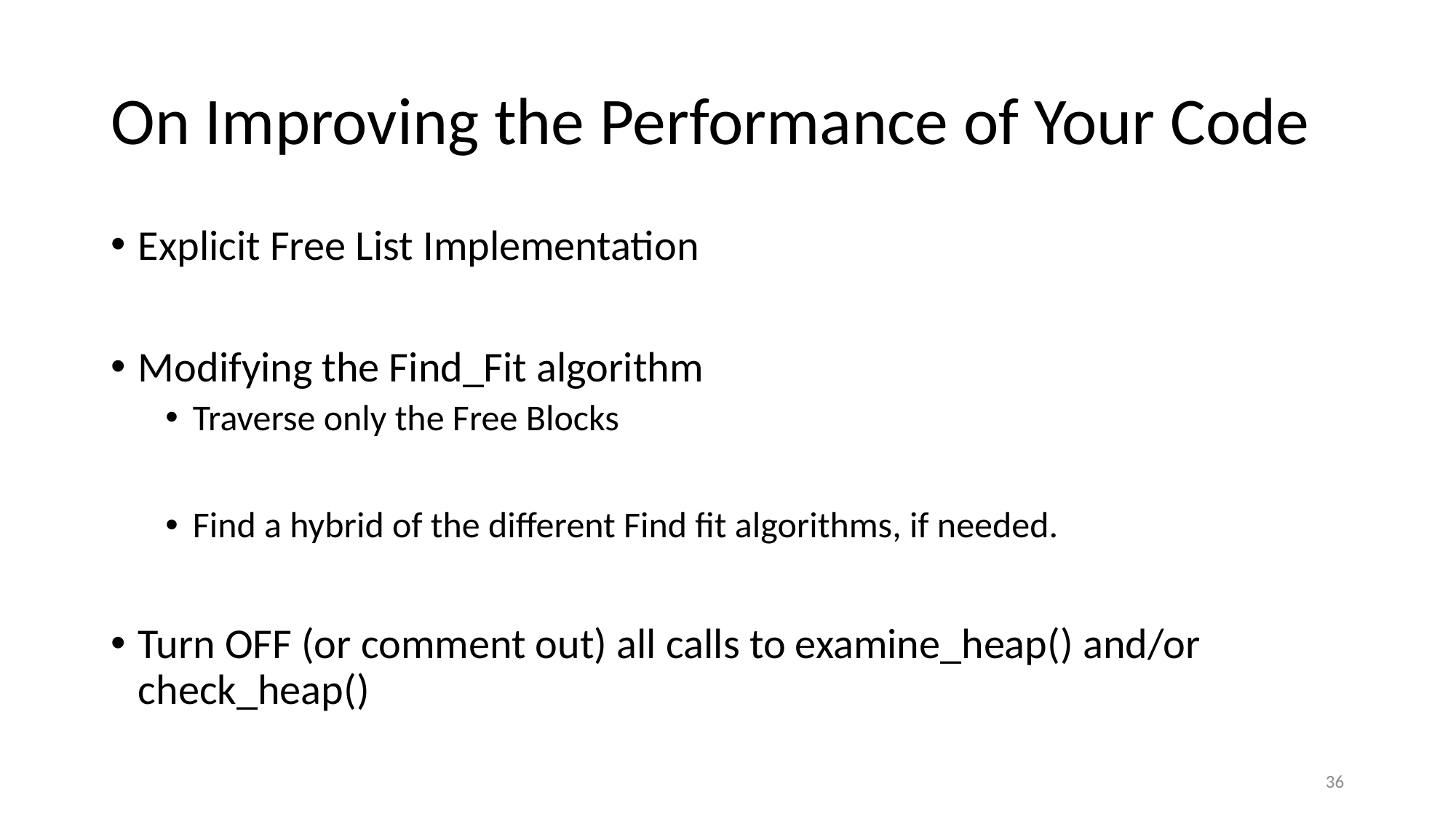

# On Improving the Performance of Your Code
Explicit Free List Implementation

Modifying the Find_Fit algorithm
Traverse only the Free Blocks

Find a hybrid of the different Find fit algorithms, if needed.

Turn OFF (or comment out) all calls to examine_heap() and/or check_heap()

36